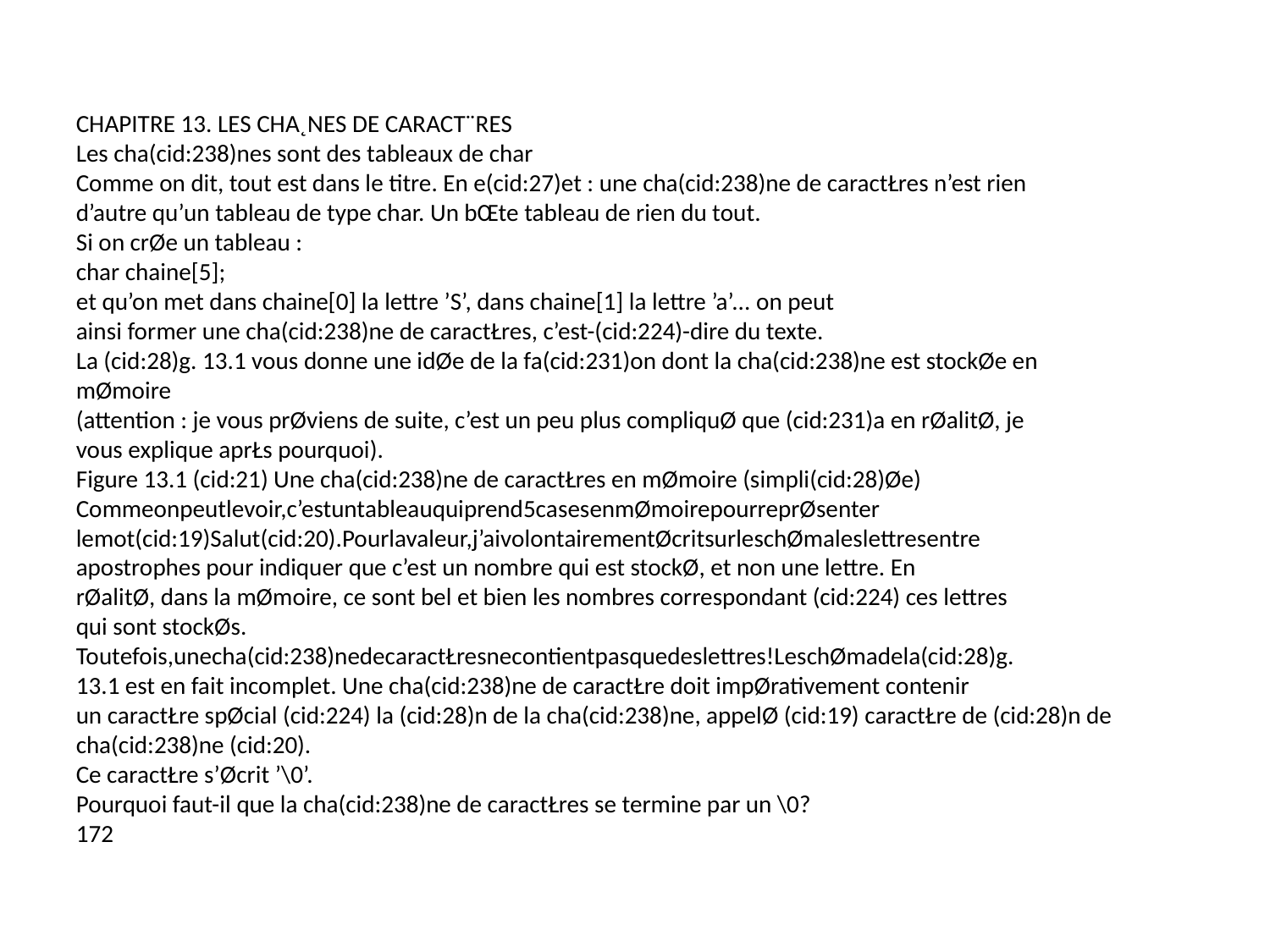

CHAPITRE 13. LES CHA˛NES DE CARACT¨RES
Les cha(cid:238)nes sont des tableaux de char
Comme on dit, tout est dans le titre. En e(cid:27)et : une cha(cid:238)ne de caractŁres n’est rien
d’autre qu’un tableau de type char. Un bŒte tableau de rien du tout.
Si on crØe un tableau :
char chaine[5];
et qu’on met dans chaine[0] la lettre ’S’, dans chaine[1] la lettre ’a’... on peut
ainsi former une cha(cid:238)ne de caractŁres, c’est-(cid:224)-dire du texte.
La (cid:28)g. 13.1 vous donne une idØe de la fa(cid:231)on dont la cha(cid:238)ne est stockØe en mØmoire
(attention : je vous prØviens de suite, c’est un peu plus compliquØ que (cid:231)a en rØalitØ, je
vous explique aprŁs pourquoi).
Figure 13.1 (cid:21) Une cha(cid:238)ne de caractŁres en mØmoire (simpli(cid:28)Øe)
Commeonpeutlevoir,c’estuntableauquiprend5casesenmØmoirepourreprØsenter
lemot(cid:19)Salut(cid:20).Pourlavaleur,j’aivolontairementØcritsurleschØmaleslettresentre
apostrophes pour indiquer que c’est un nombre qui est stockØ, et non une lettre. En
rØalitØ, dans la mØmoire, ce sont bel et bien les nombres correspondant (cid:224) ces lettres
qui sont stockØs.
Toutefois,unecha(cid:238)nedecaractŁresnecontientpasquedeslettres!LeschØmadela(cid:28)g.
13.1 est en fait incomplet. Une cha(cid:238)ne de caractŁre doit impØrativement contenir
un caractŁre spØcial (cid:224) la (cid:28)n de la cha(cid:238)ne, appelØ (cid:19) caractŁre de (cid:28)n de cha(cid:238)ne (cid:20).
Ce caractŁre s’Øcrit ’\0’.
Pourquoi faut-il que la cha(cid:238)ne de caractŁres se termine par un \0?
172